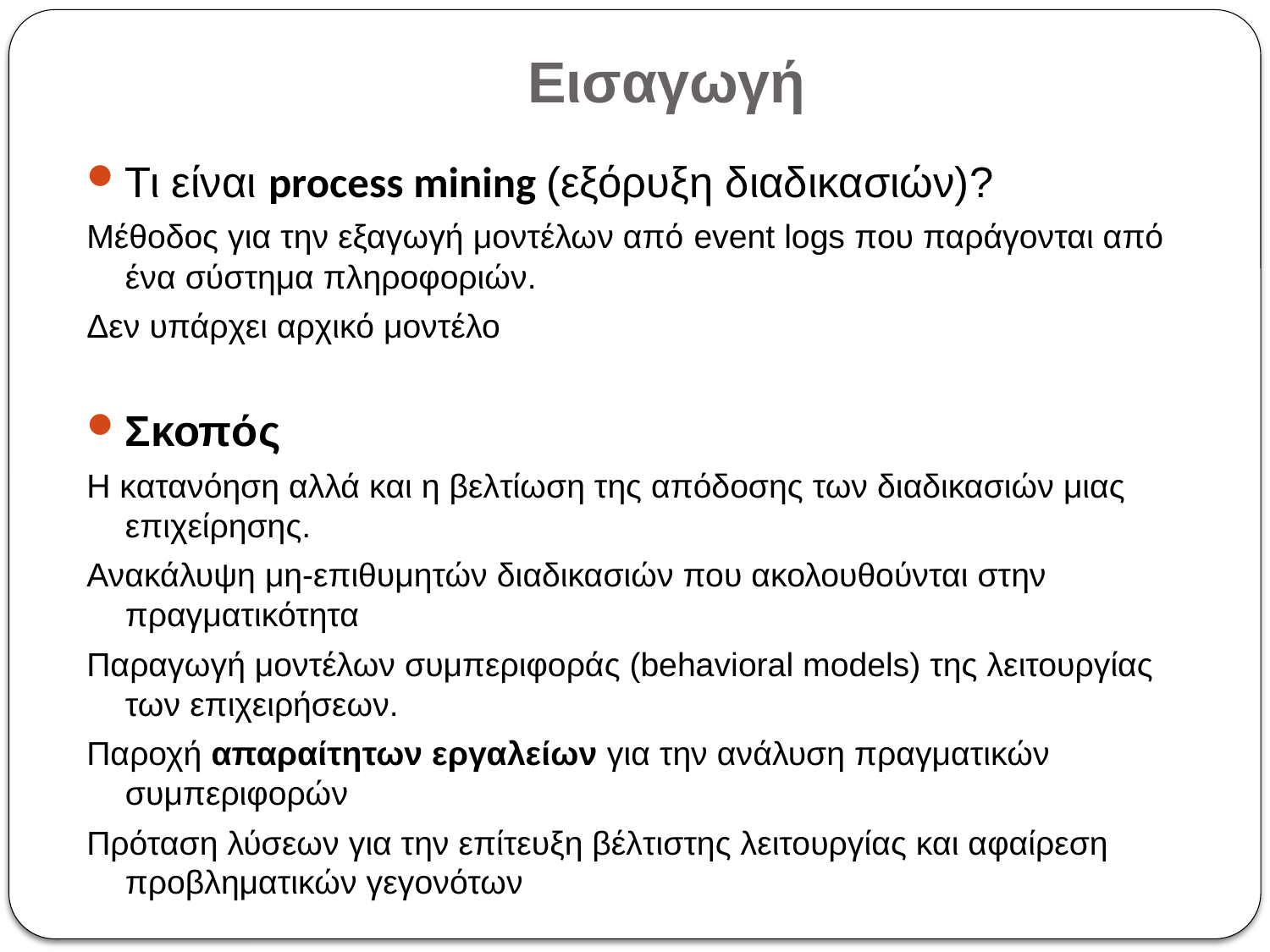

# Εισαγωγή
Τι είναι process mining (εξόρυξη διαδικασιών)?
Μέθοδος για την εξαγωγή μοντέλων από event logs που παράγονται από ένα σύστημα πληροφοριών.
Δεν υπάρχει αρχικό μοντέλο

Σκοπός
Η κατανόηση αλλά και η βελτίωση της απόδοσης των διαδικασιών μιας επιχείρησης.
Ανακάλυψη μη-επιθυμητών διαδικασιών που ακολουθούνται στην πραγματικότητα
Παραγωγή μοντέλων συμπεριφοράς (behavioral models) της λειτουργίας των επιχειρήσεων.
Παροχή απαραίτητων εργαλείων για την ανάλυση πραγματικών συμπεριφορών
Πρόταση λύσεων για την επίτευξη βέλτιστης λειτουργίας και αφαίρεση προβληματικών γεγονότων